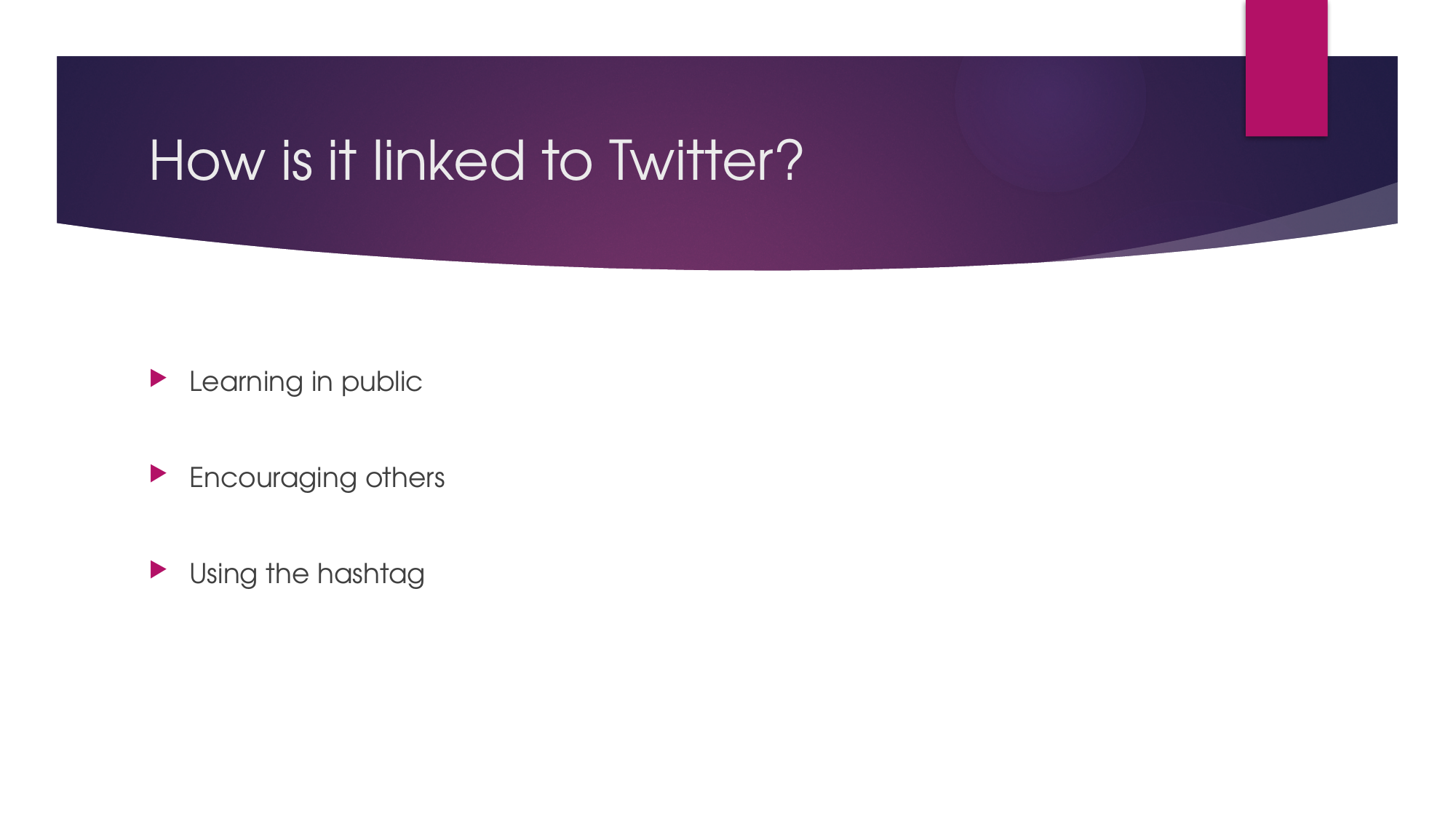

# How is it linked to Twitter?

Learning in public

Encouraging others

Using the hashtag